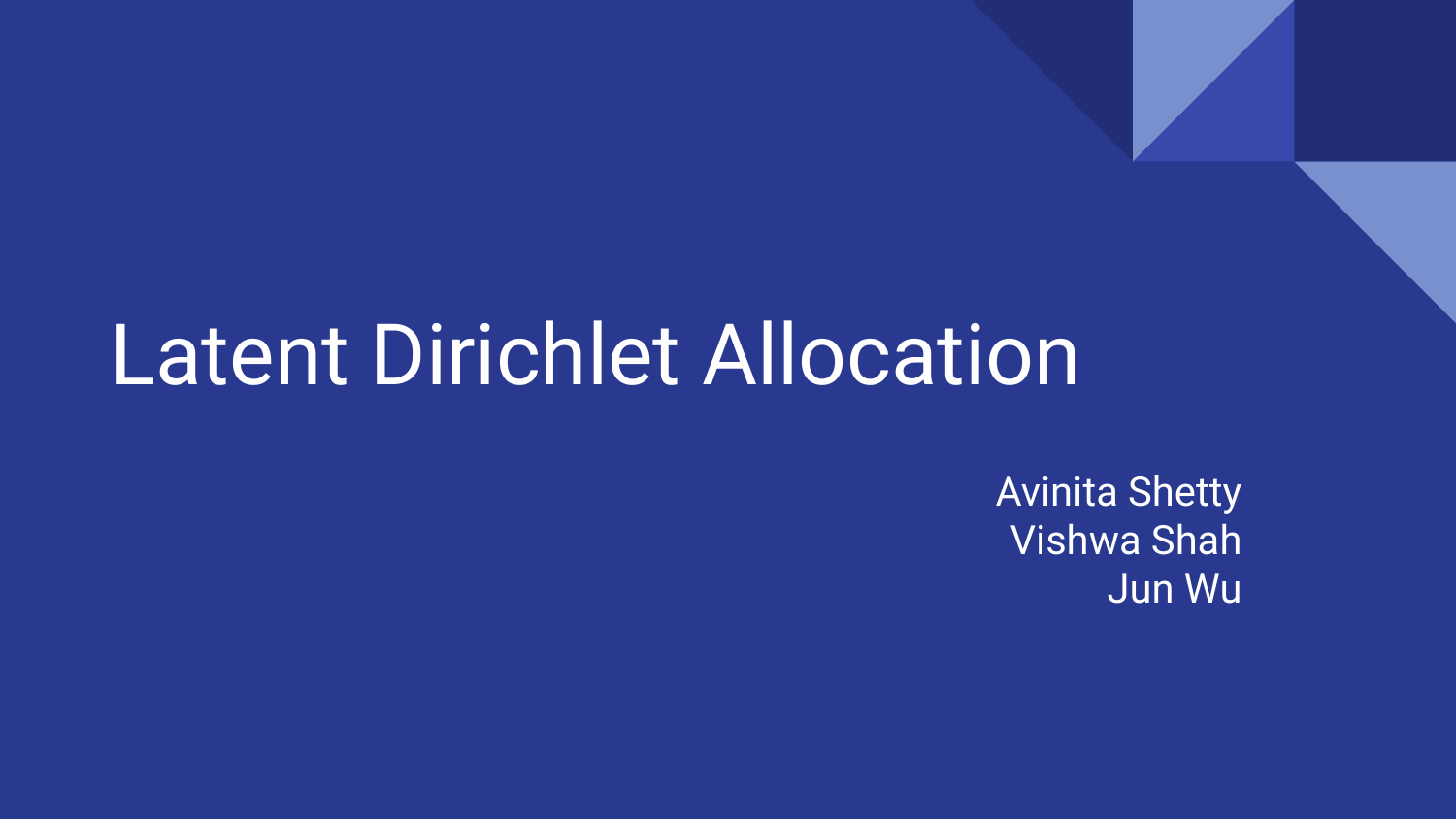

# Latent Dirichlet Allocation
Avinita Shetty
Vishwa Shah
Jun Wu